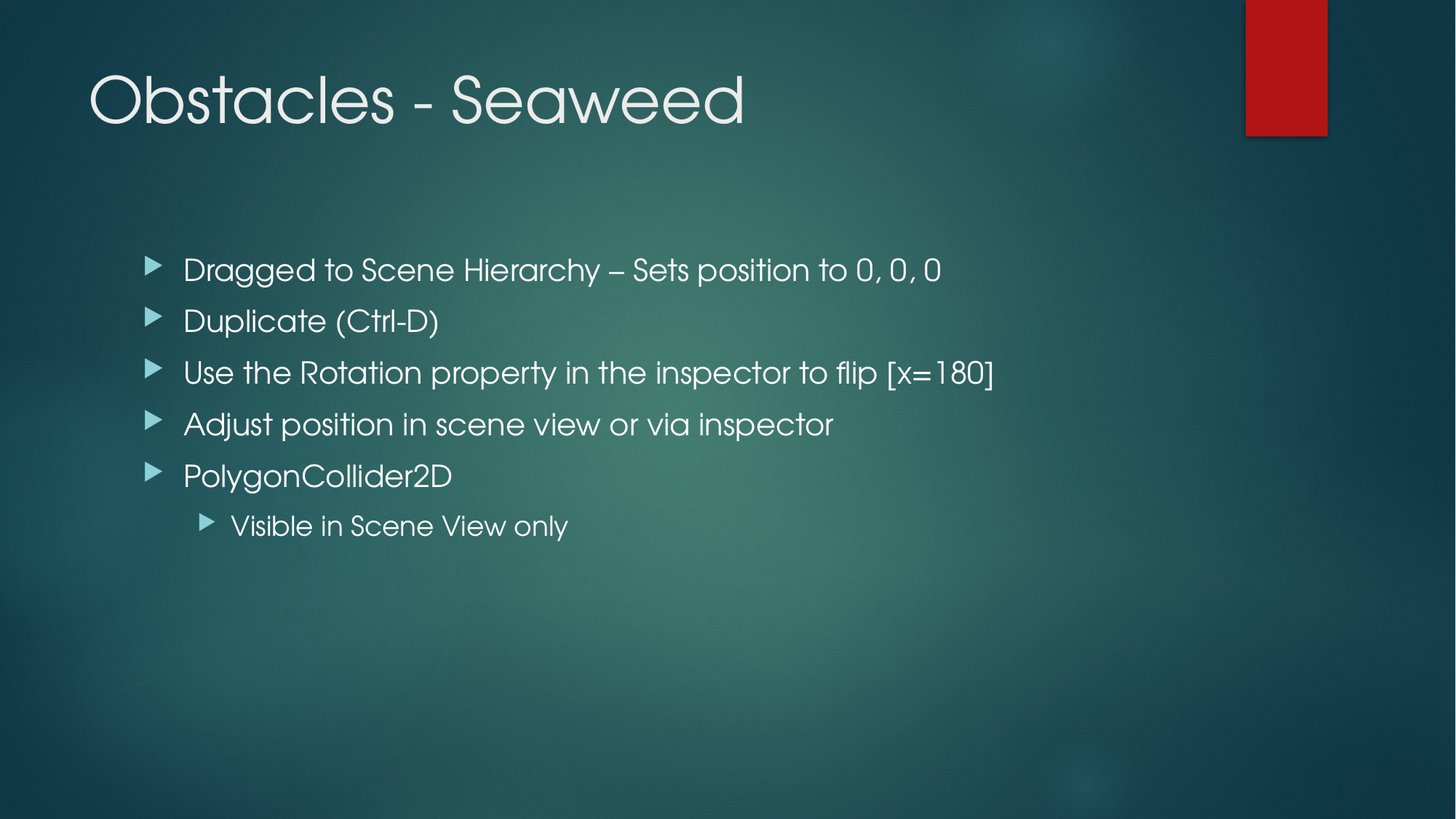

# Obstacles - Seaweed
Dragged to Scene Hierarchy – Sets position to 0, 0, 0
Duplicate (Ctrl-D)
Use the Rotation property in the inspector to flip [x=180]
Adjust position in scene view or via inspector
PolygonCollider2D
Visible in Scene View only